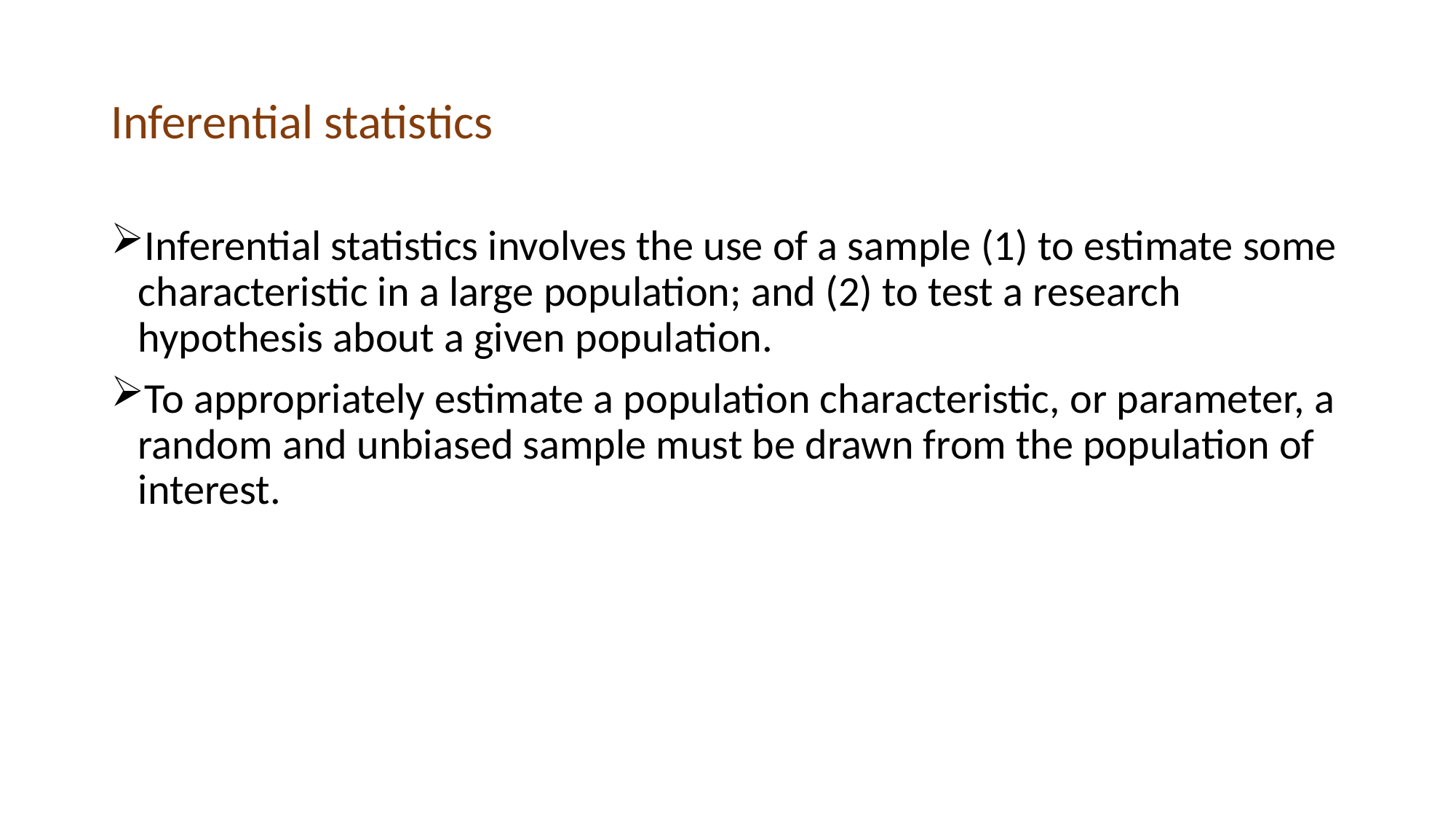

# Inferential statistics
Inferential statistics involves the use of a sample (1) to estimate some characteristic in a large population; and (2) to test a research hypothesis about a given population.
To appropriately estimate a population characteristic, or parameter, a random and unbiased sample must be drawn from the population of interest.